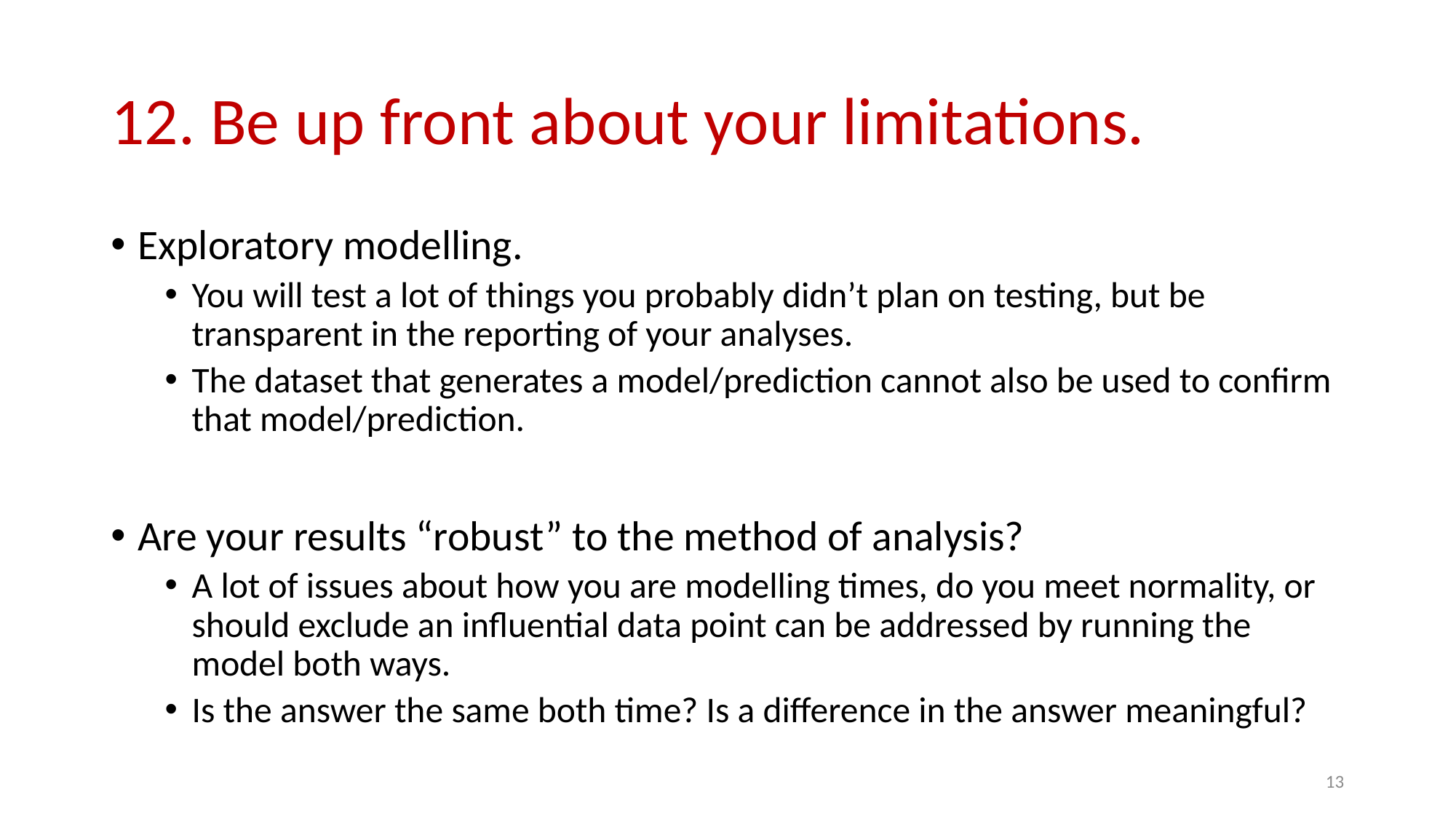

# 12. Be up front about your limitations.
Exploratory modelling.
You will test a lot of things you probably didn’t plan on testing, but be transparent in the reporting of your analyses.
The dataset that generates a model/prediction cannot also be used to confirm that model/prediction.

Are your results “robust” to the method of analysis?
A lot of issues about how you are modelling times, do you meet normality, or should exclude an influential data point can be addressed by running the model both ways.
Is the answer the same both time? Is a difference in the answer meaningful?
13